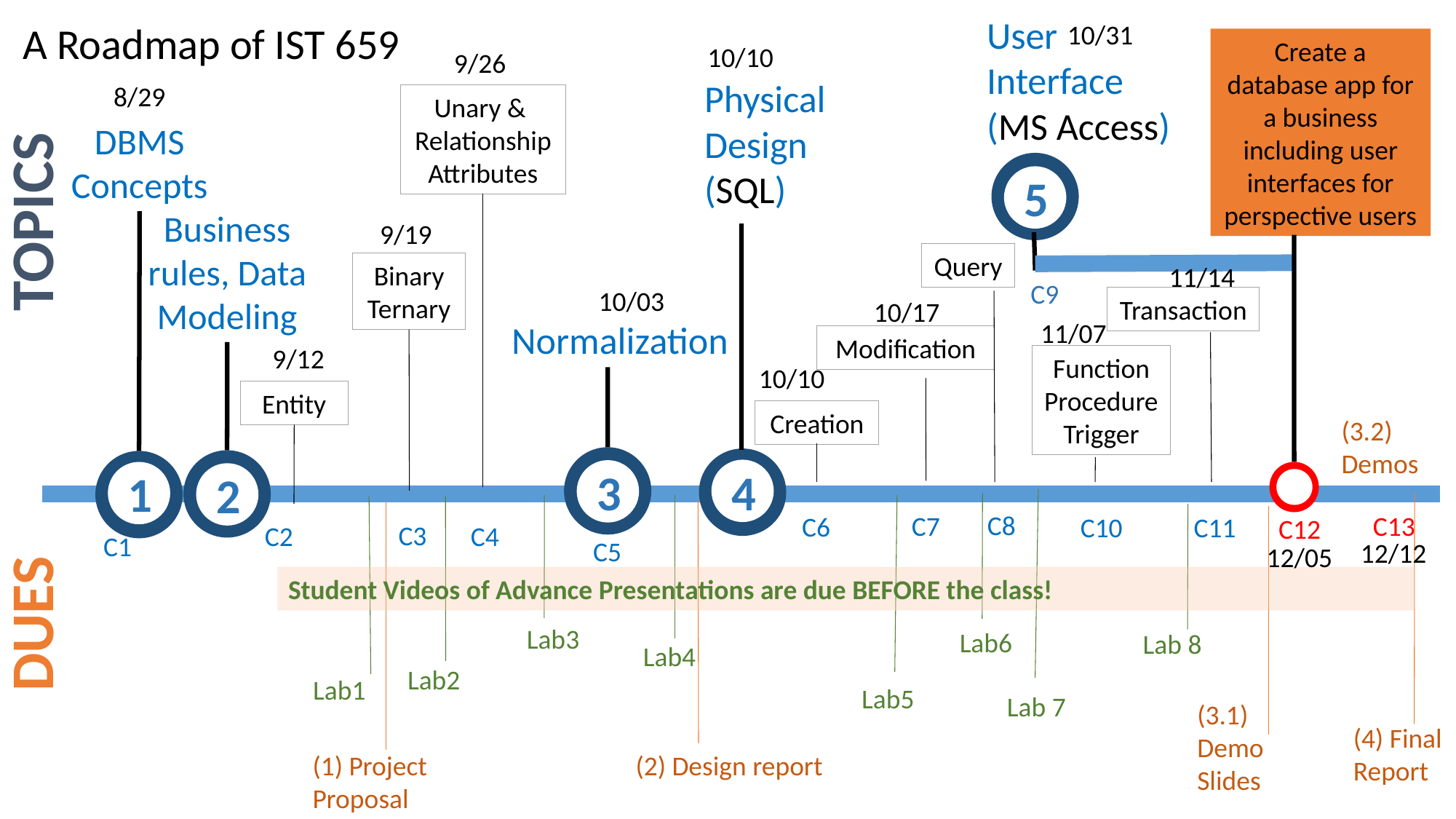

# A Roadmap of IST 659
User Interface
(MS Access)
10/31
Create a database app for a business including user interfaces for perspective users

10/10
9/26

1
Physical Design
(SQL)
8/29
Unary &
Relationship Attributes
DBMS
Concepts

5
TOPICS
Business rules, Data Modeling
9/19
Query
Transaction
Modification
Function
Procedure
Trigger
Creation
Binary
Ternary
11/14
C9
10/03
10/17
11/07
Normalization
9/12
10/10
Entity
(3.2) Demos
(3.1) Demo Slides
(4) Final Report
(2) Design report
(1) Project Proposal

3

4

2
Lab6
Lab 8
Lab4
Lab2
Lab1
Lab5
Lab 7
C8
C7
C13
C6
 C10
C11
C12
C3
C2
C4
C1
C5
12/12
12/05
DUES
Student Videos of Advance Presentations are due BEFORE the class!
Lab3